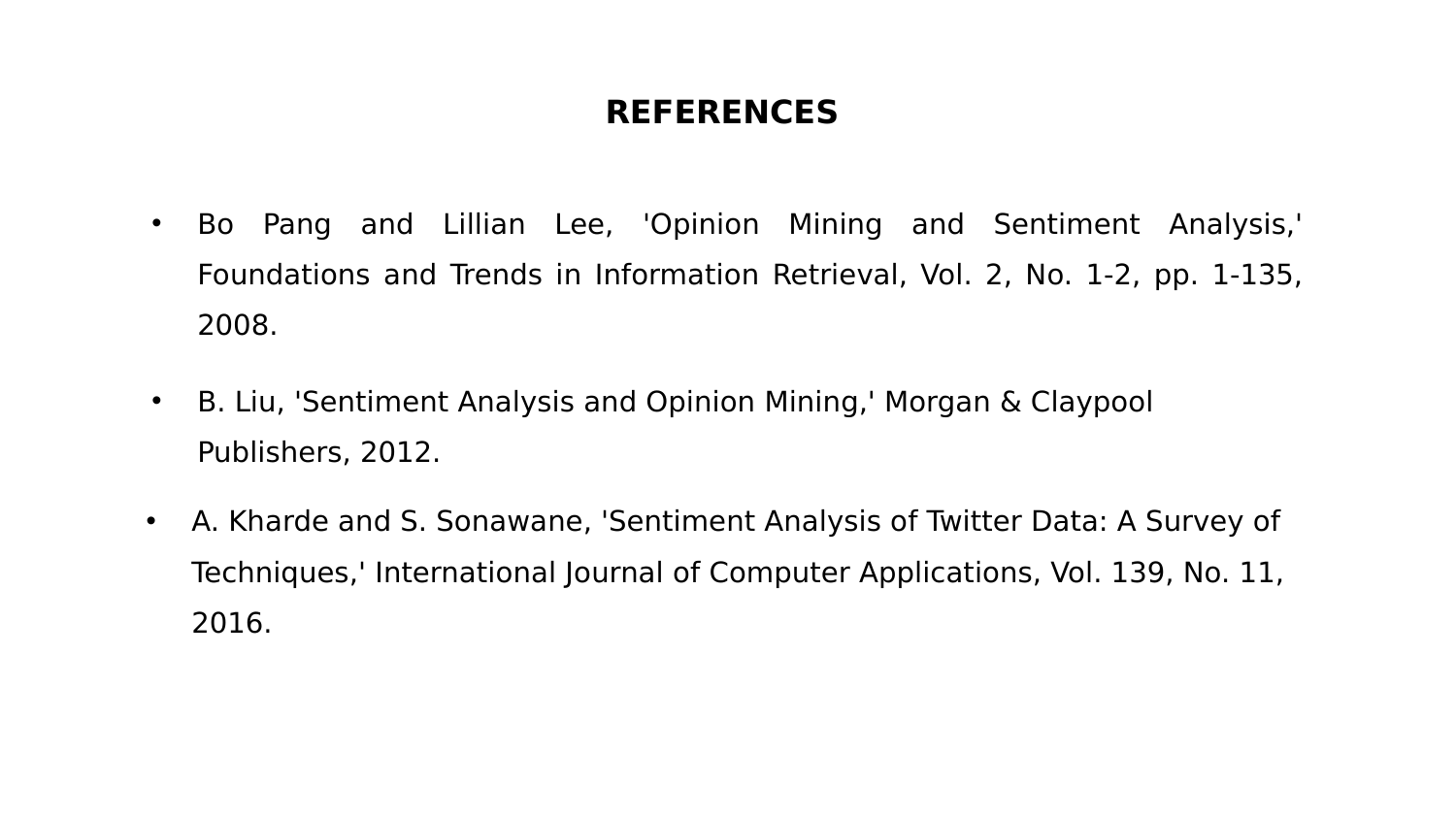

REFERENCES
Bo Pang and Lillian Lee, 'Opinion Mining and Sentiment Analysis,' Foundations and Trends in Information Retrieval, Vol. 2, No. 1-2, pp. 1-135, 2008.
B. Liu, 'Sentiment Analysis and Opinion Mining,' Morgan & Claypool Publishers, 2012.
A. Kharde and S. Sonawane, 'Sentiment Analysis of Twitter Data: A Survey of Techniques,' International Journal of Computer Applications, Vol. 139, No. 11, 2016.